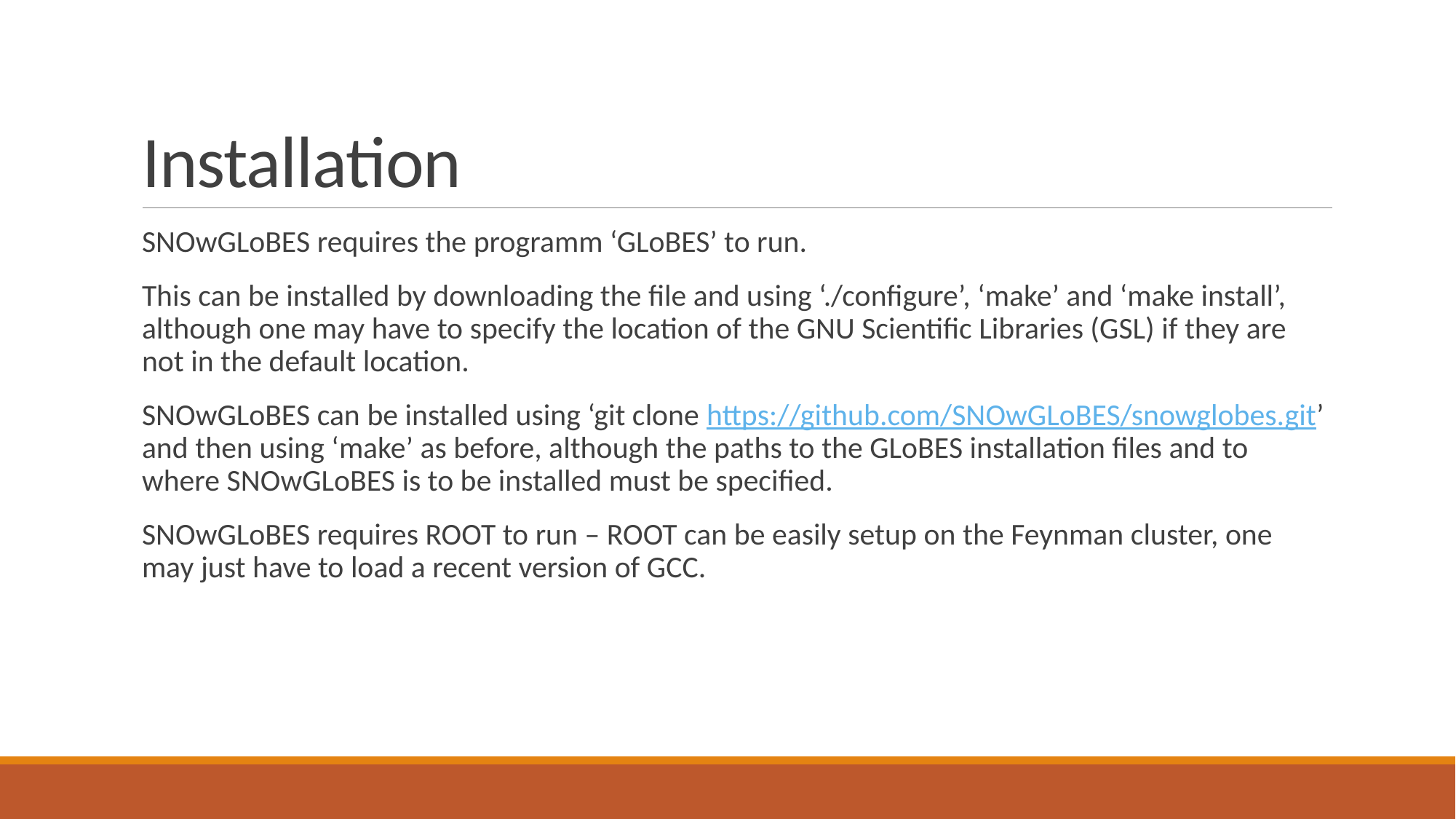

# Installation
SNOwGLoBES requires the programm ‘GLoBES’ to run.
This can be installed by downloading the file and using ‘./configure’, ‘make’ and ‘make install’, although one may have to specify the location of the GNU Scientific Libraries (GSL) if they are not in the default location.
SNOwGLoBES can be installed using ‘git clone https://github.com/SNOwGLoBES/snowglobes.git’ and then using ‘make’ as before, although the paths to the GLoBES installation files and to where SNOwGLoBES is to be installed must be specified.
SNOwGLoBES requires ROOT to run – ROOT can be easily setup on the Feynman cluster, one may just have to load a recent version of GCC.